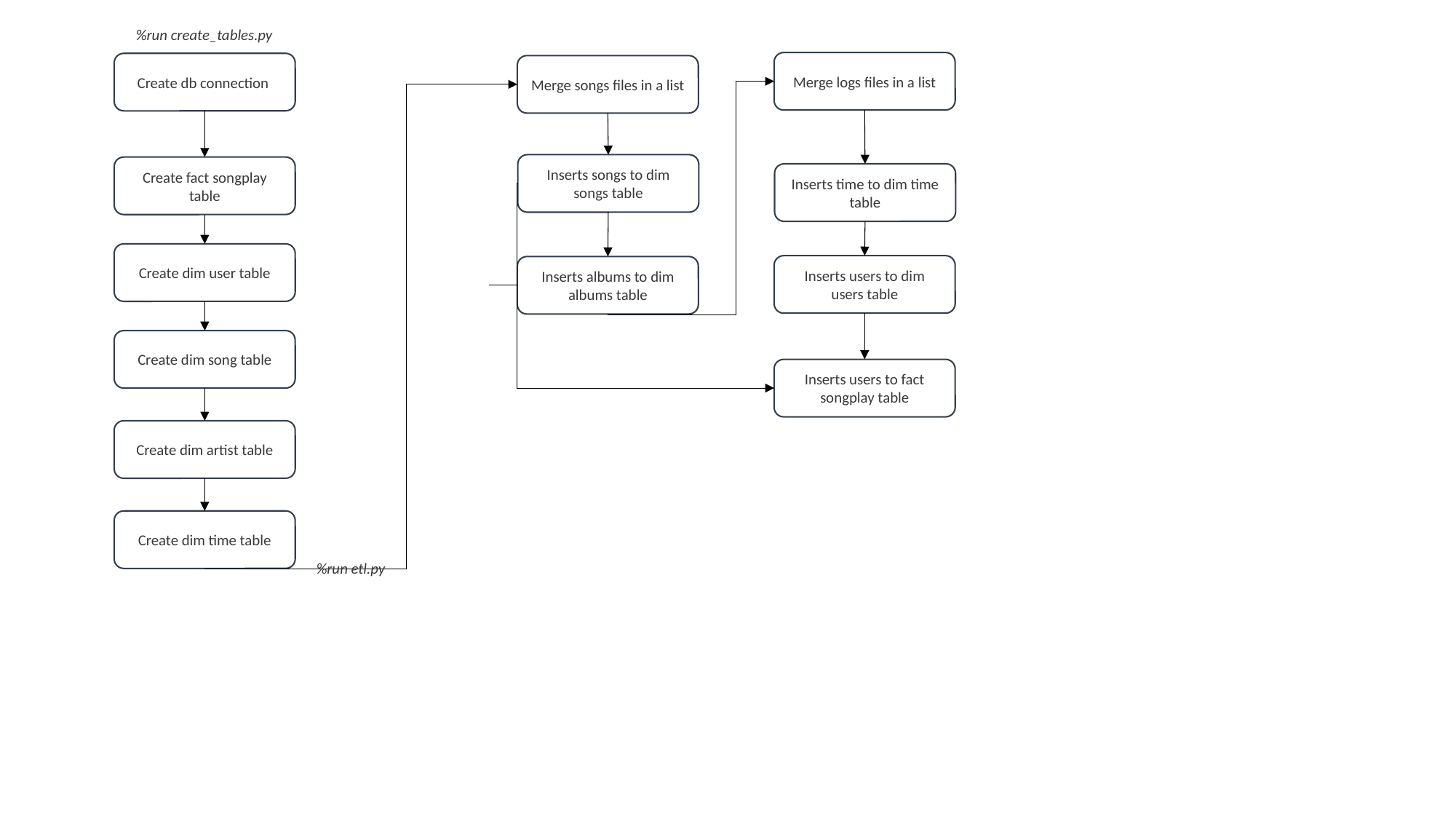

%run create_tables.py
Merge logs files in a list
Create db connection
Merge songs files in a list
Inserts songs to dim songs table
Create fact songplay table
Inserts time to dim time table
Create dim user table
Inserts users to dim users table
Inserts albums to dim albums table
Create dim song table
Inserts users to fact songplay table
Create dim artist table
Create dim time table
%run etl.py